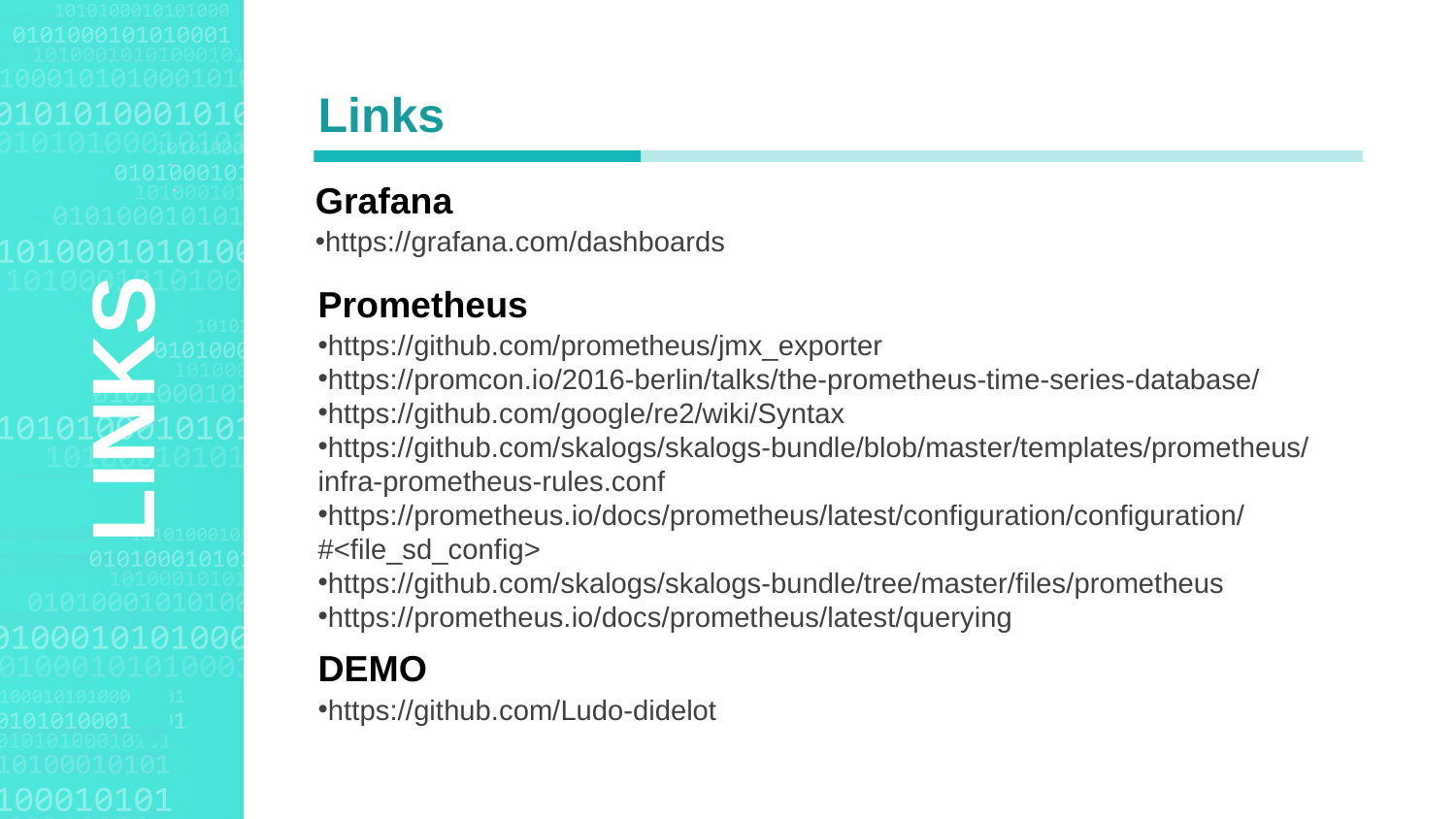

Agenda Style
Links

Grafana
https://grafana.com/dashboards
Prometheus
https://github.com/prometheus/jmx_exporter
https://promcon.io/2016-berlin/talks/the-prometheus-time-series-database/
https://github.com/google/re2/wiki/Syntax
https://github.com/skalogs/skalogs-bundle/blob/master/templates/prometheus/infra-prometheus-rules.conf
https://prometheus.io/docs/prometheus/latest/configuration/configuration/#<file_sd_config>
https://github.com/skalogs/skalogs-bundle/tree/master/files/prometheus
https://prometheus.io/docs/prometheus/latest/querying
LINKS
DEMO
https://github.com/Ludo-didelot